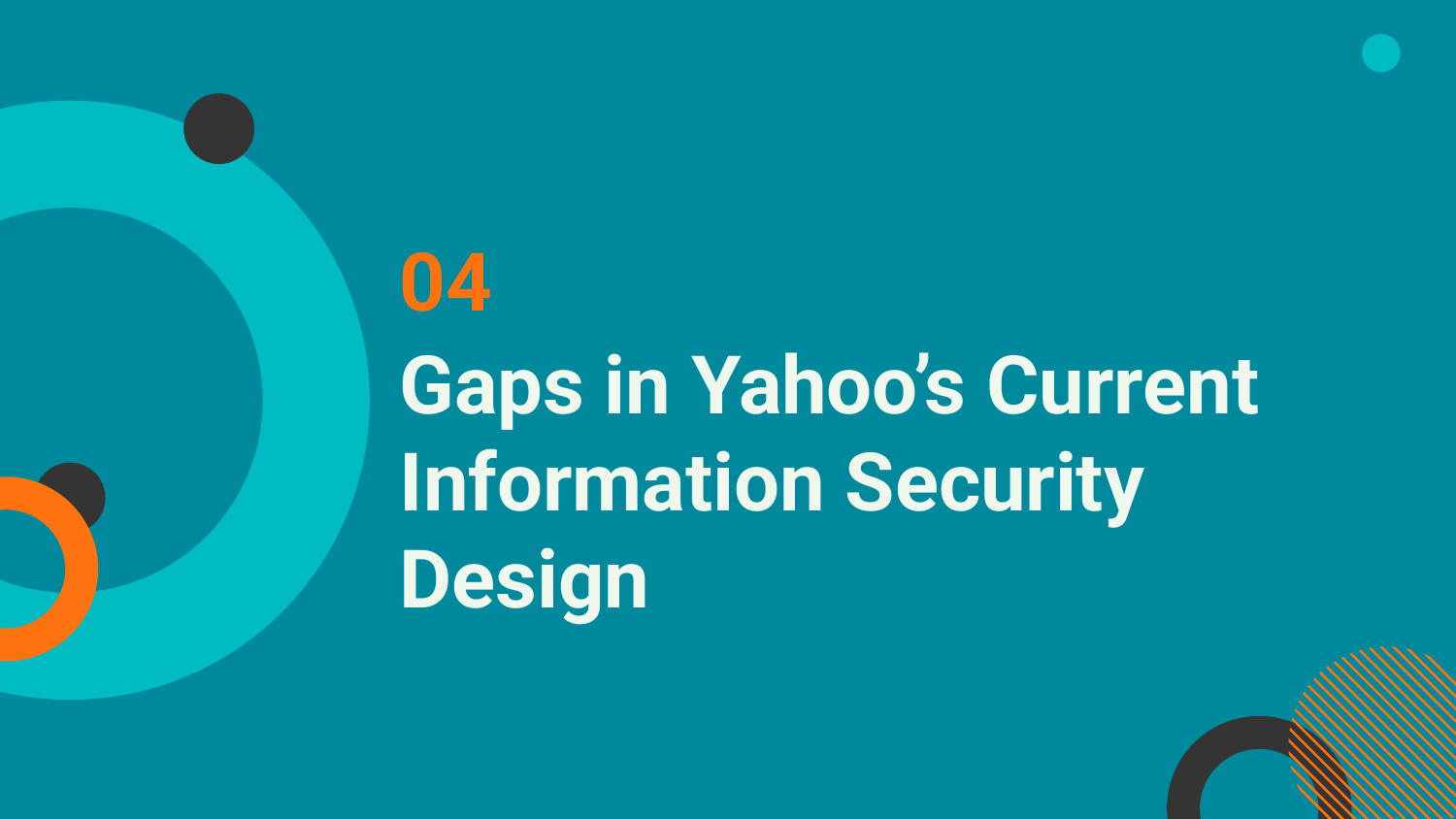

04
# Gaps in Yahoo’s Current Information Security Design